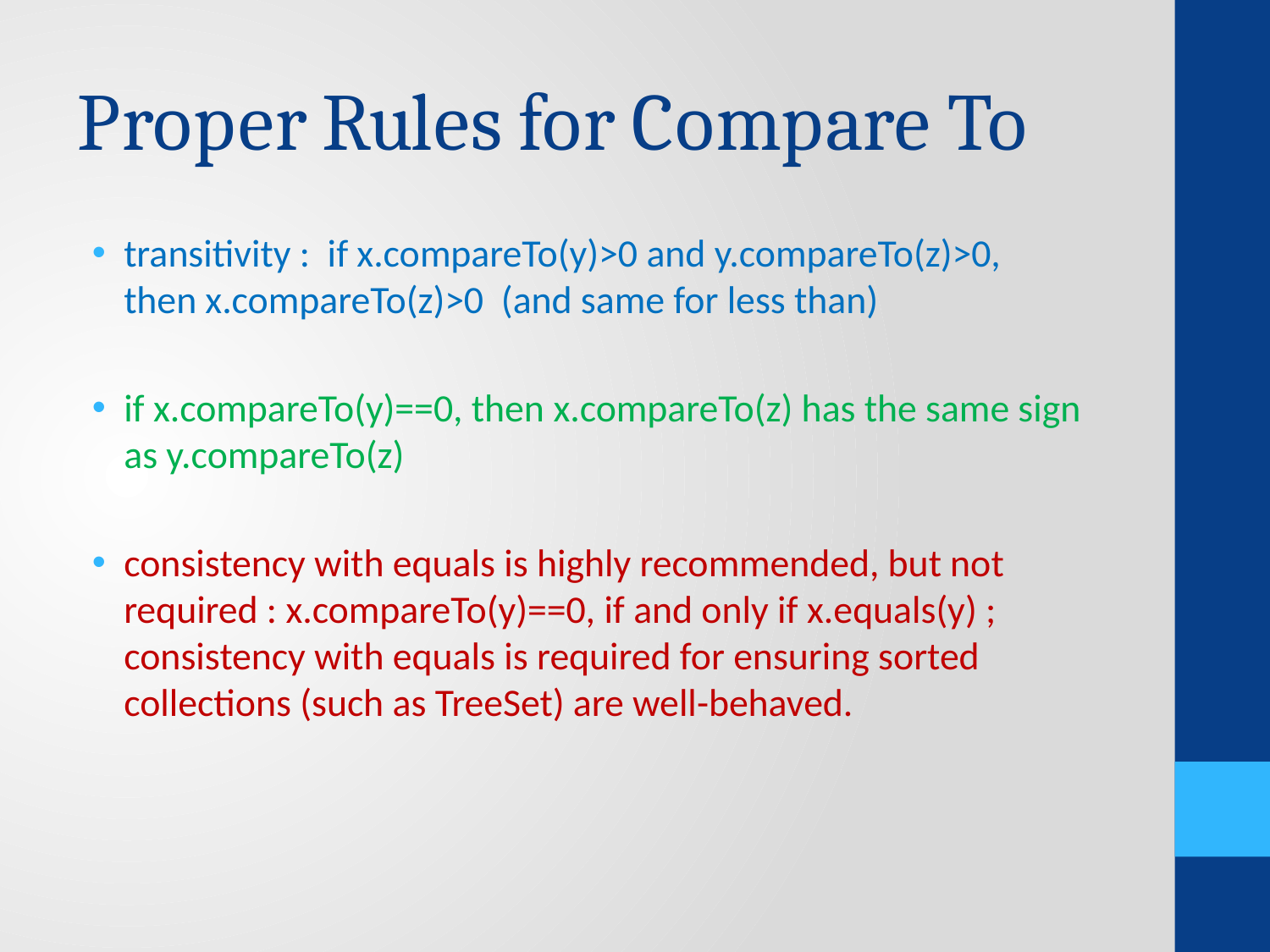

# Proper Rules for Compare To
transitivity :  if x.compareTo(y)>0 and y.compareTo(z)>0, then x.compareTo(z)>0  (and same for less than)

if x.compareTo(y)==0, then x.compareTo(z) has the same sign as y.compareTo(z)

consistency with equals is highly recommended, but not required : x.compareTo(y)==0, if and only if x.equals(y) ; consistency with equals is required for ensuring sorted collections (such as TreeSet) are well-behaved.